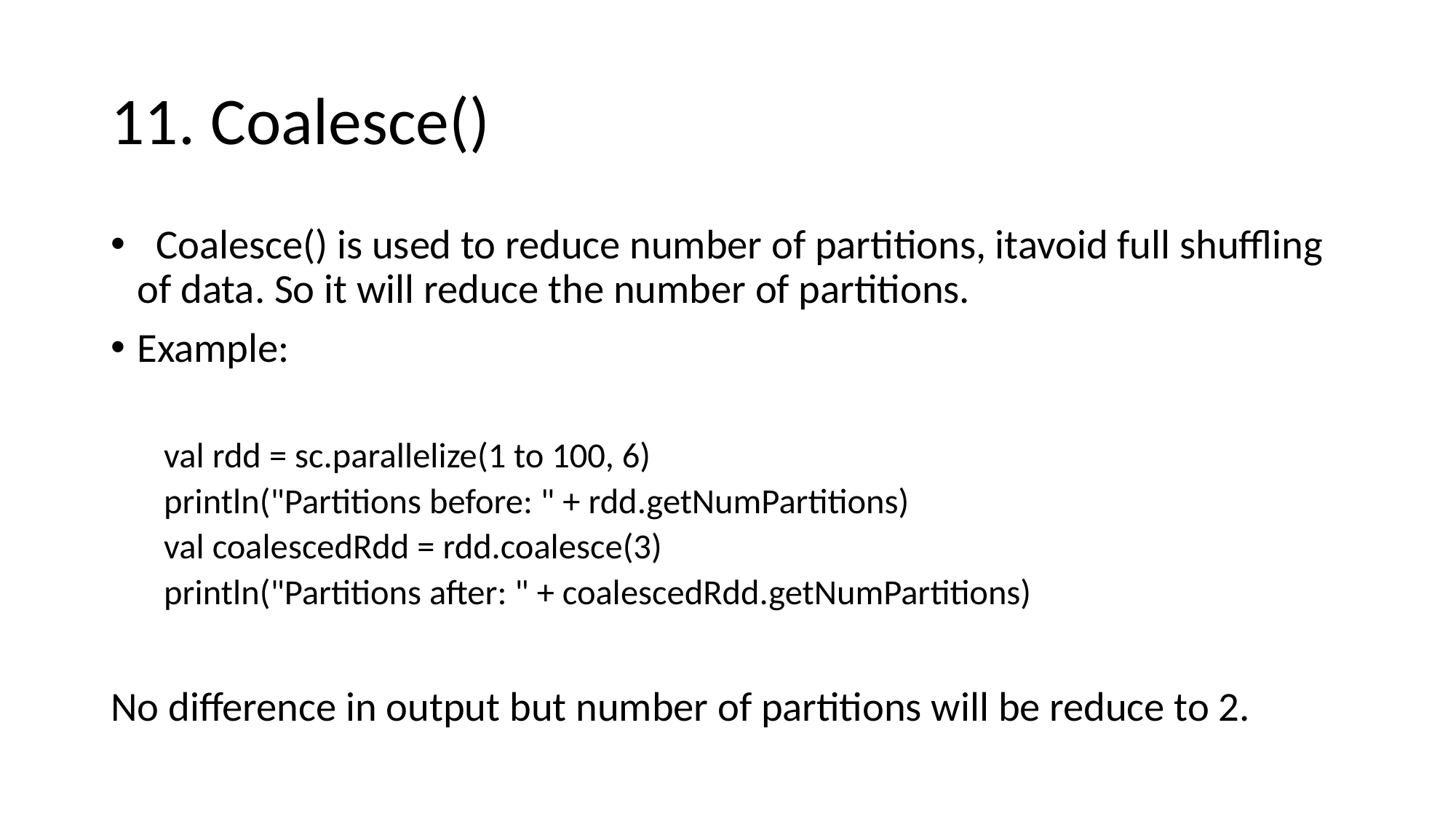

# 11. Coalesce()
  Coalesce() is used to reduce number of partitions, itavoid full shuffling of data. So it will reduce the number of partitions.
Example:

val rdd = sc.parallelize(1 to 100, 6)
println("Partitions before: " + rdd.getNumPartitions)
val coalescedRdd = rdd.coalesce(3)
println("Partitions after: " + coalescedRdd.getNumPartitions)

No difference in output but number of partitions will be reduce to 2.